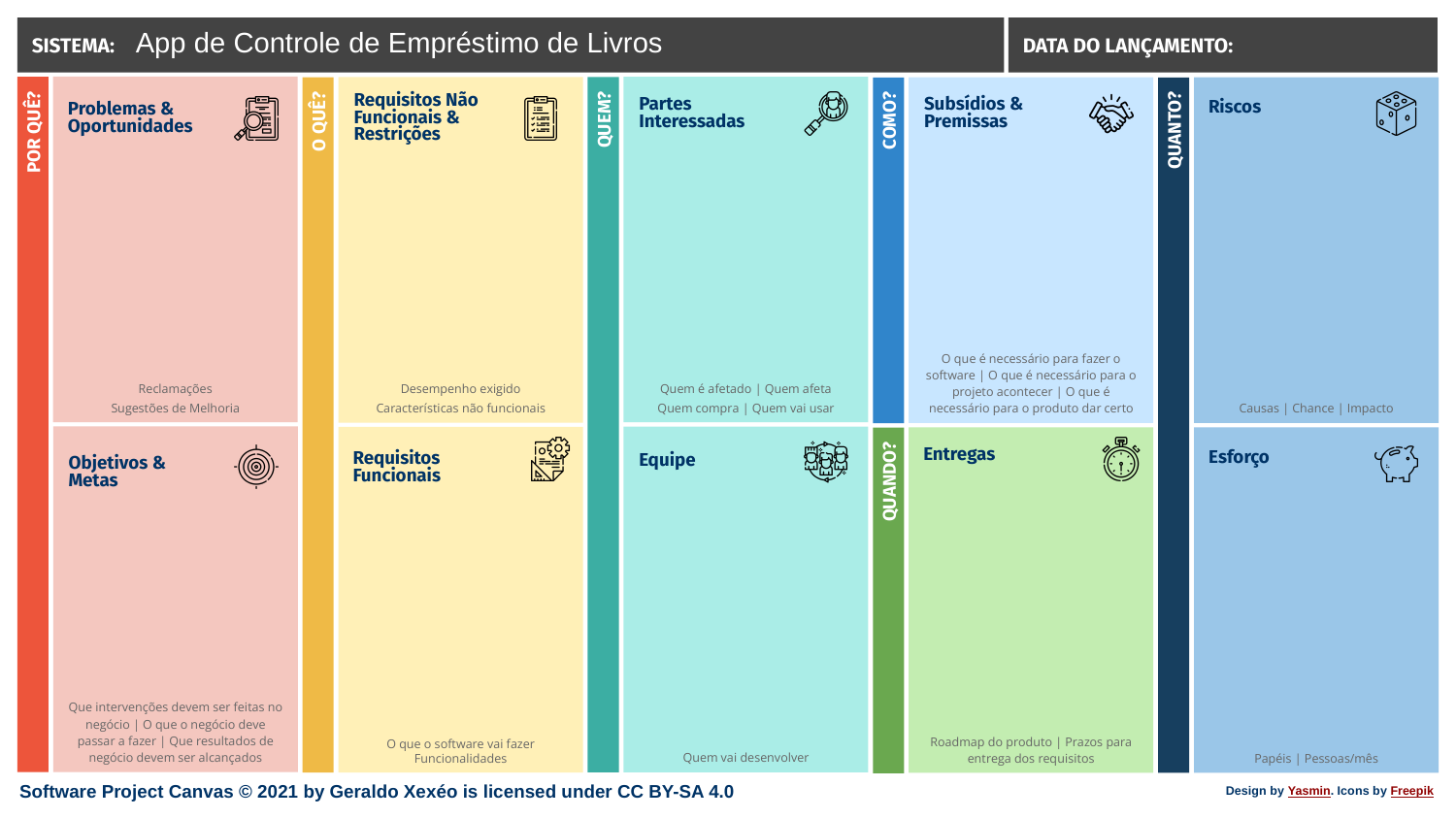

App de Controle de Empréstimo de Livros